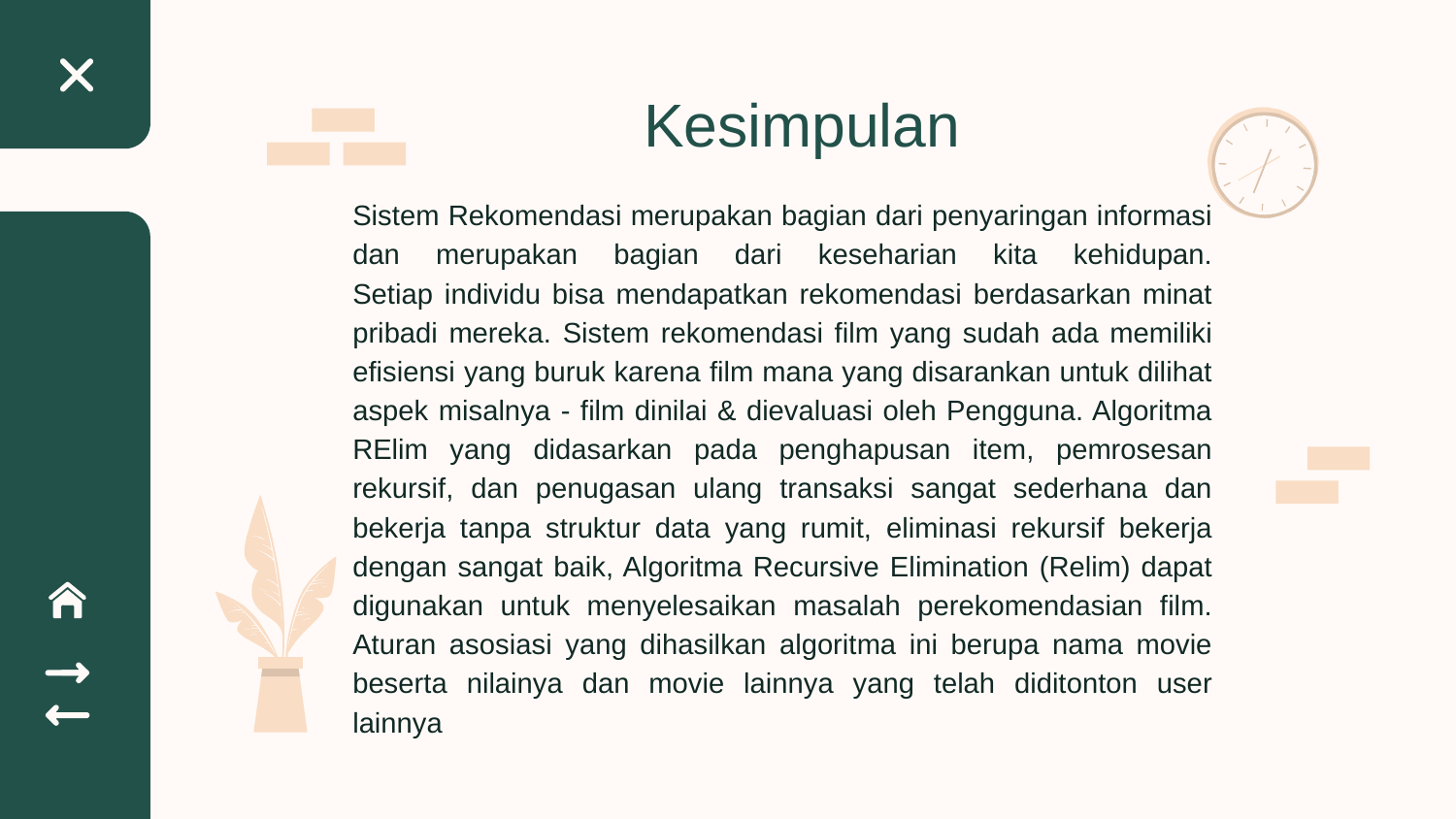

Kesimpulan
Sistem Rekomendasi merupakan bagian dari penyaringan informasi dan merupakan bagian dari keseharian kita kehidupan.
Setiap individu bisa mendapatkan rekomendasi berdasarkan minat pribadi mereka. Sistem rekomendasi film yang sudah ada memiliki efisiensi yang buruk karena film mana yang disarankan untuk dilihat aspek misalnya - film dinilai & dievaluasi oleh Pengguna. Algoritma RElim yang didasarkan pada penghapusan item, pemrosesan rekursif, dan penugasan ulang transaksi sangat sederhana dan bekerja tanpa struktur data yang rumit, eliminasi rekursif bekerja dengan sangat baik, Algoritma Recursive Elimination (Relim) dapat digunakan untuk menyelesaikan masalah perekomendasian film. Aturan asosiasi yang dihasilkan algoritma ini berupa nama movie beserta nilainya dan movie lainnya yang telah diditonton user lainnya